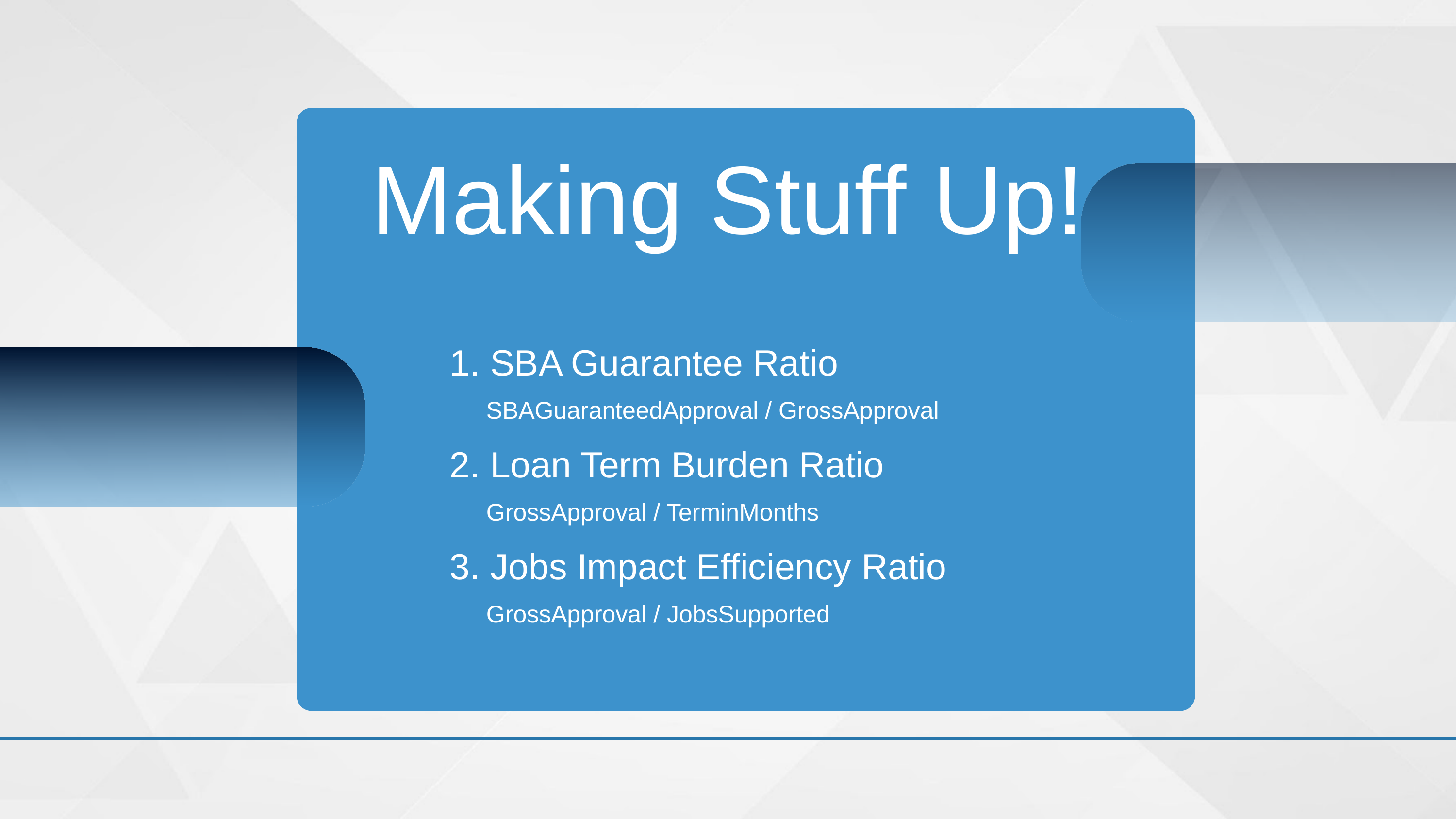

Making Stuff Up!
1. SBA Guarantee Ratio
SBAGuaranteedApproval / GrossApproval
2. Loan Term Burden Ratio
GrossApproval / TerminMonths
3. Jobs Impact Efficiency Ratio
GrossApproval / JobsSupported